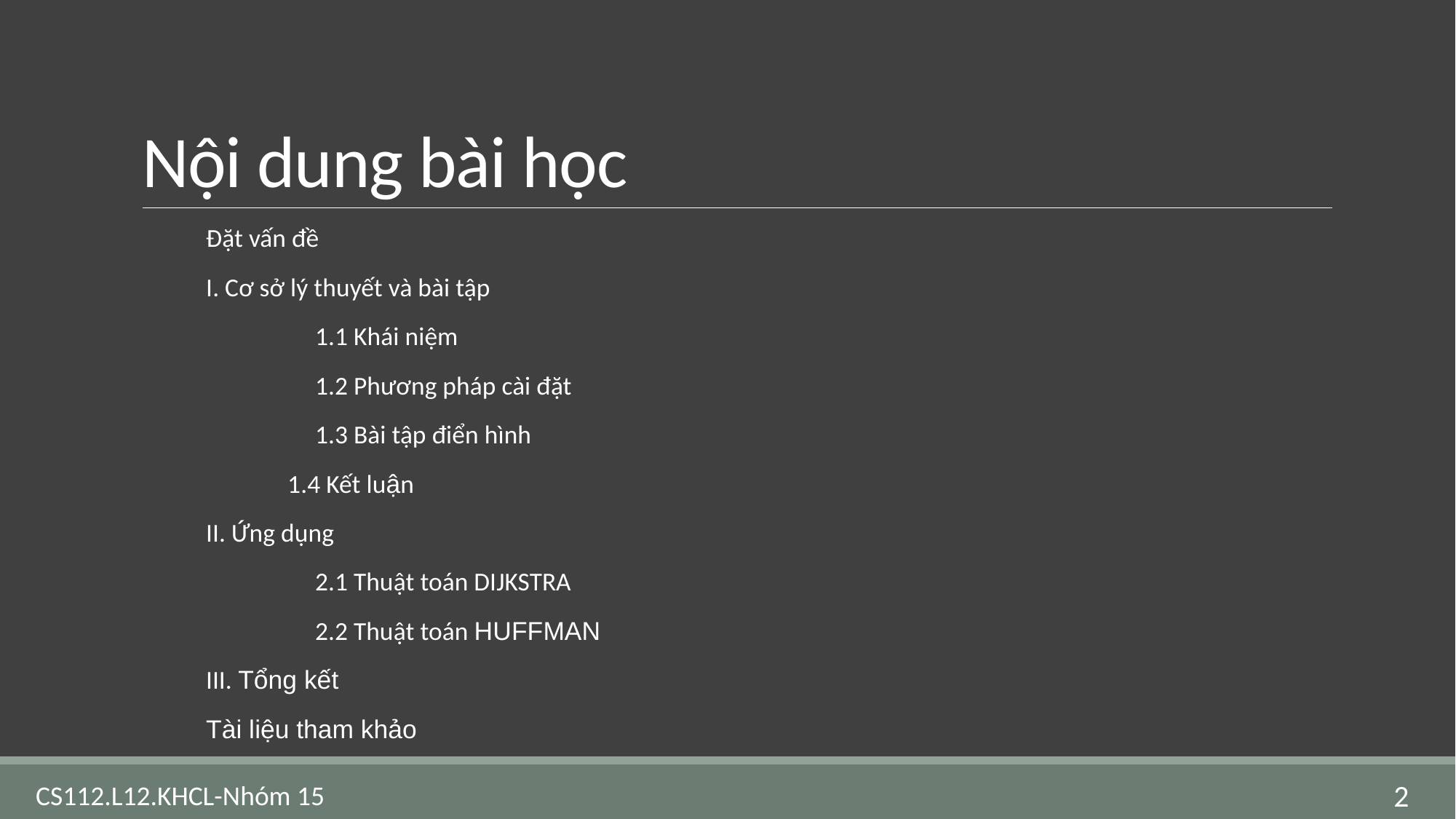

# Nội dung bài học
Đặt vấn đề
I. Cơ sở lý thuyết và bài tập
	1.1 Khái niệm
	1.2 Phương pháp cài đặt
	1.3 Bài tập điển hình
              1.4 Kết luận
II. Ứng dụng
	2.1 Thuật toán DIJKSTRA
	2.2 Thuật toán HUFFMAN
III. Tổng kết
Tài liệu tham khảo
2
CS112.L12.KHCL-Nhóm 15